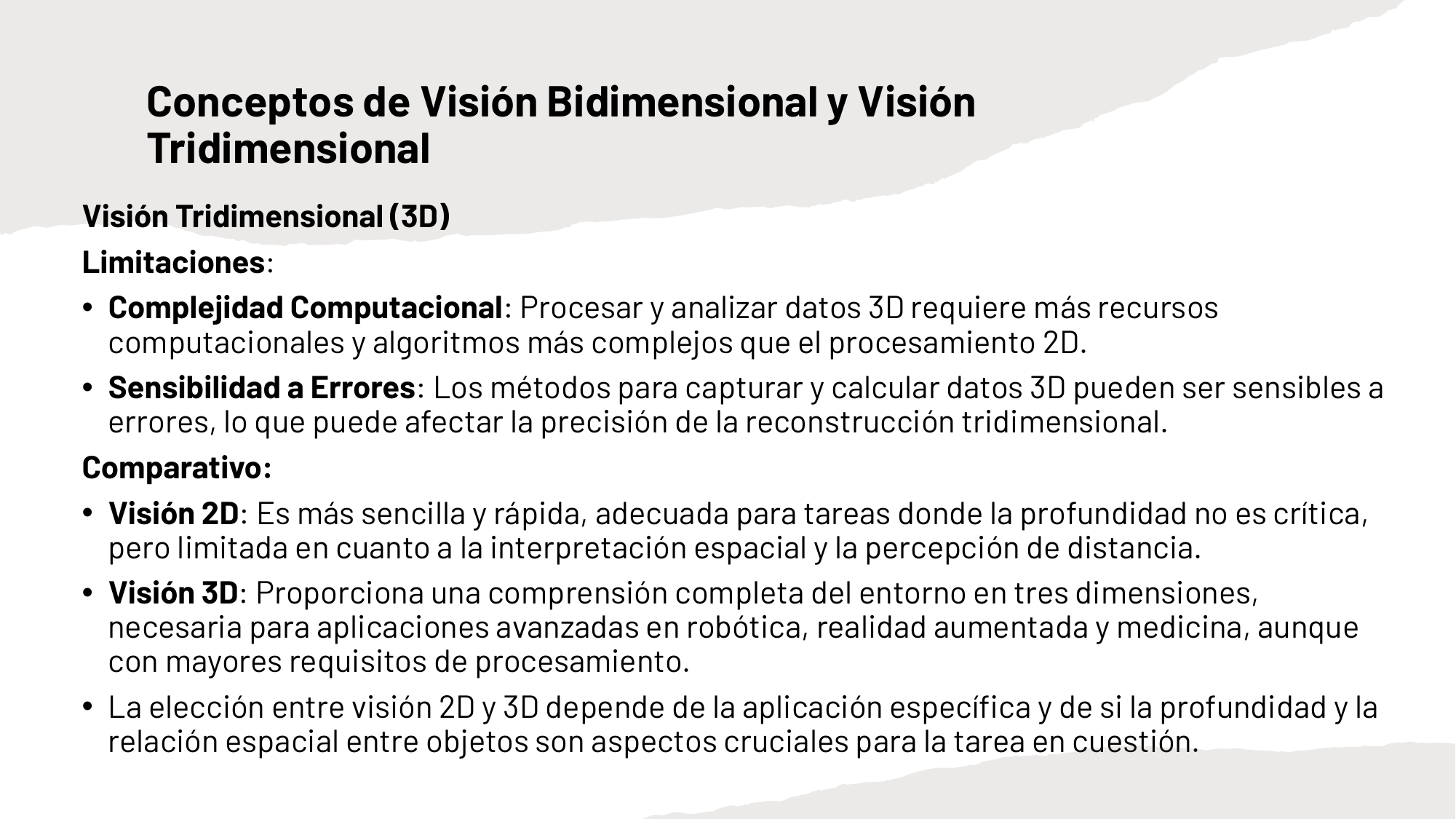

# Conceptos de Visión Bidimensional y Visión Tridimensional
Visión Tridimensional (3D)
Limitaciones:
Complejidad Computacional: Procesar y analizar datos 3D requiere más recursos computacionales y algoritmos más complejos que el procesamiento 2D.
Sensibilidad a Errores: Los métodos para capturar y calcular datos 3D pueden ser sensibles a errores, lo que puede afectar la precisión de la reconstrucción tridimensional.
Comparativo:
Visión 2D: Es más sencilla y rápida, adecuada para tareas donde la profundidad no es crítica, pero limitada en cuanto a la interpretación espacial y la percepción de distancia.
Visión 3D: Proporciona una comprensión completa del entorno en tres dimensiones, necesaria para aplicaciones avanzadas en robótica, realidad aumentada y medicina, aunque con mayores requisitos de procesamiento.
La elección entre visión 2D y 3D depende de la aplicación específica y de si la profundidad y la relación espacial entre objetos son aspectos cruciales para la tarea en cuestión.